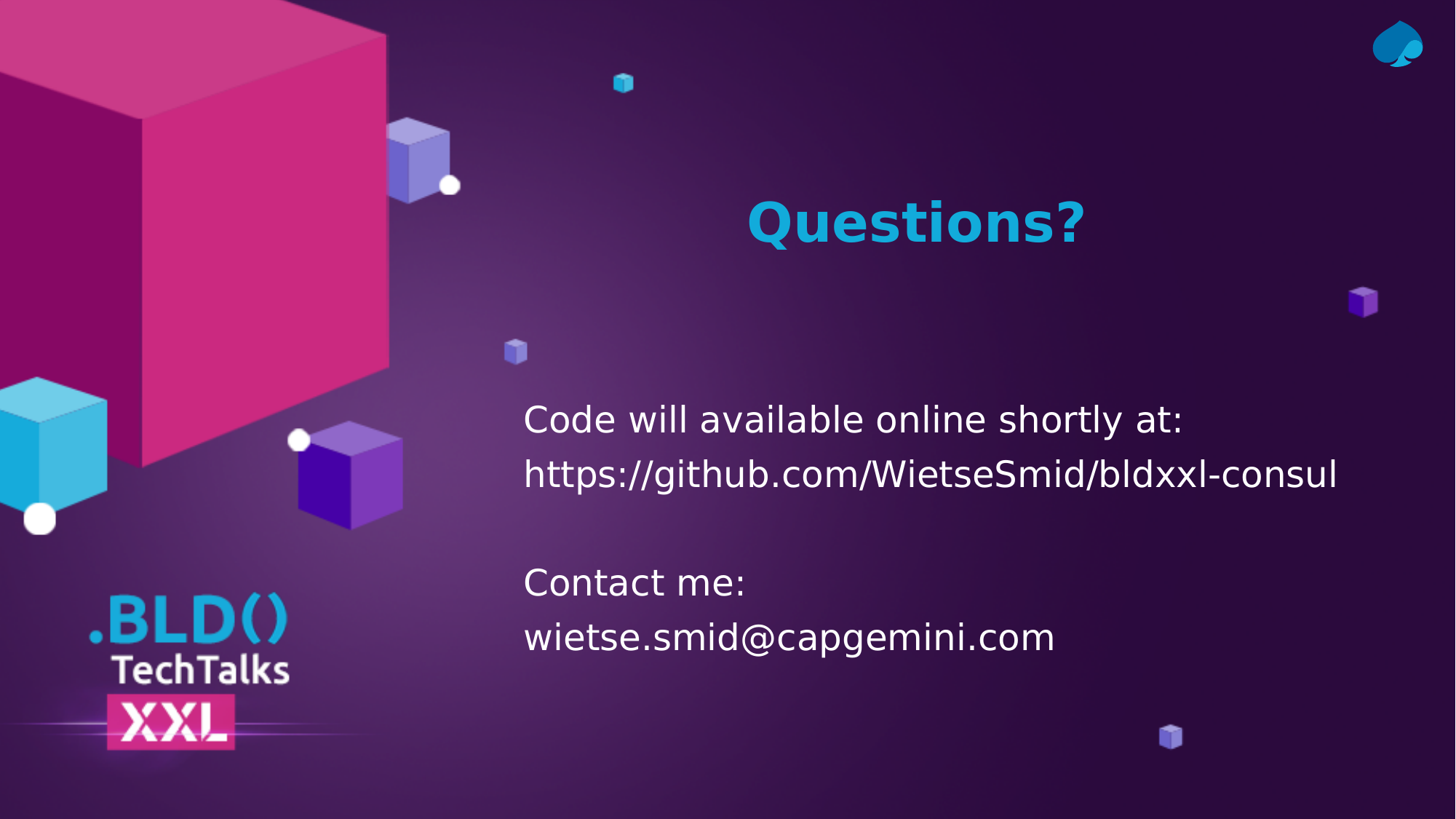

Questions?
Code will available online shortly at:
https://github.com/WietseSmid/bldxxl-consul

Contact me:
wietse.smid@capgemini.com